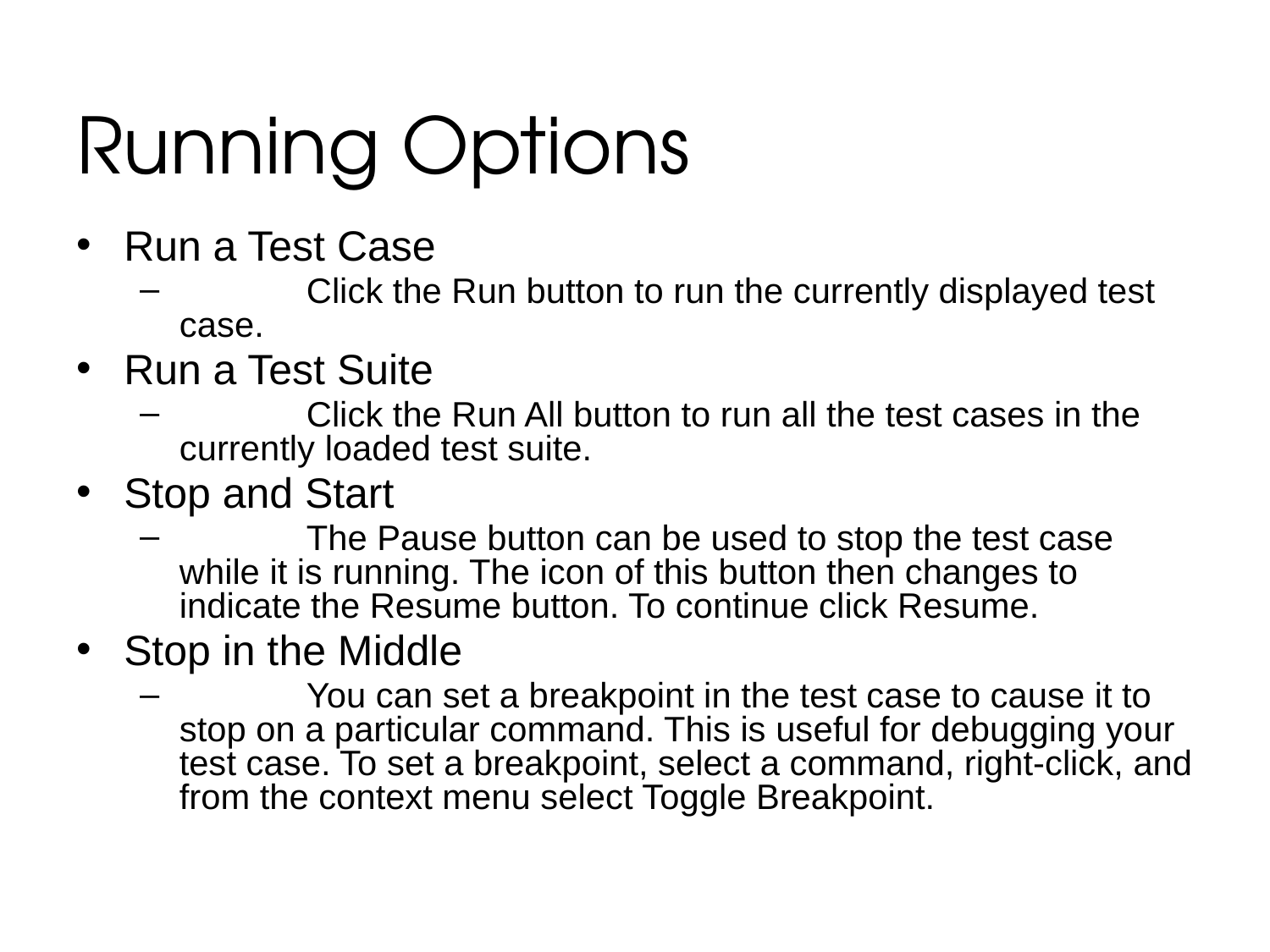

# Running Options
Run a Test Case
	Click the Run button to run the currently displayed test case.
Run a Test Suite
	Click the Run All button to run all the test cases in the currently loaded test suite.
Stop and Start
	The Pause button can be used to stop the test case while it is running. The icon of this button then changes to indicate the Resume button. To continue click Resume.
Stop in the Middle
	You can set a breakpoint in the test case to cause it to stop on a particular command. This is useful for debugging your test case. To set a breakpoint, select a command, right-click, and from the context menu select Toggle Breakpoint.